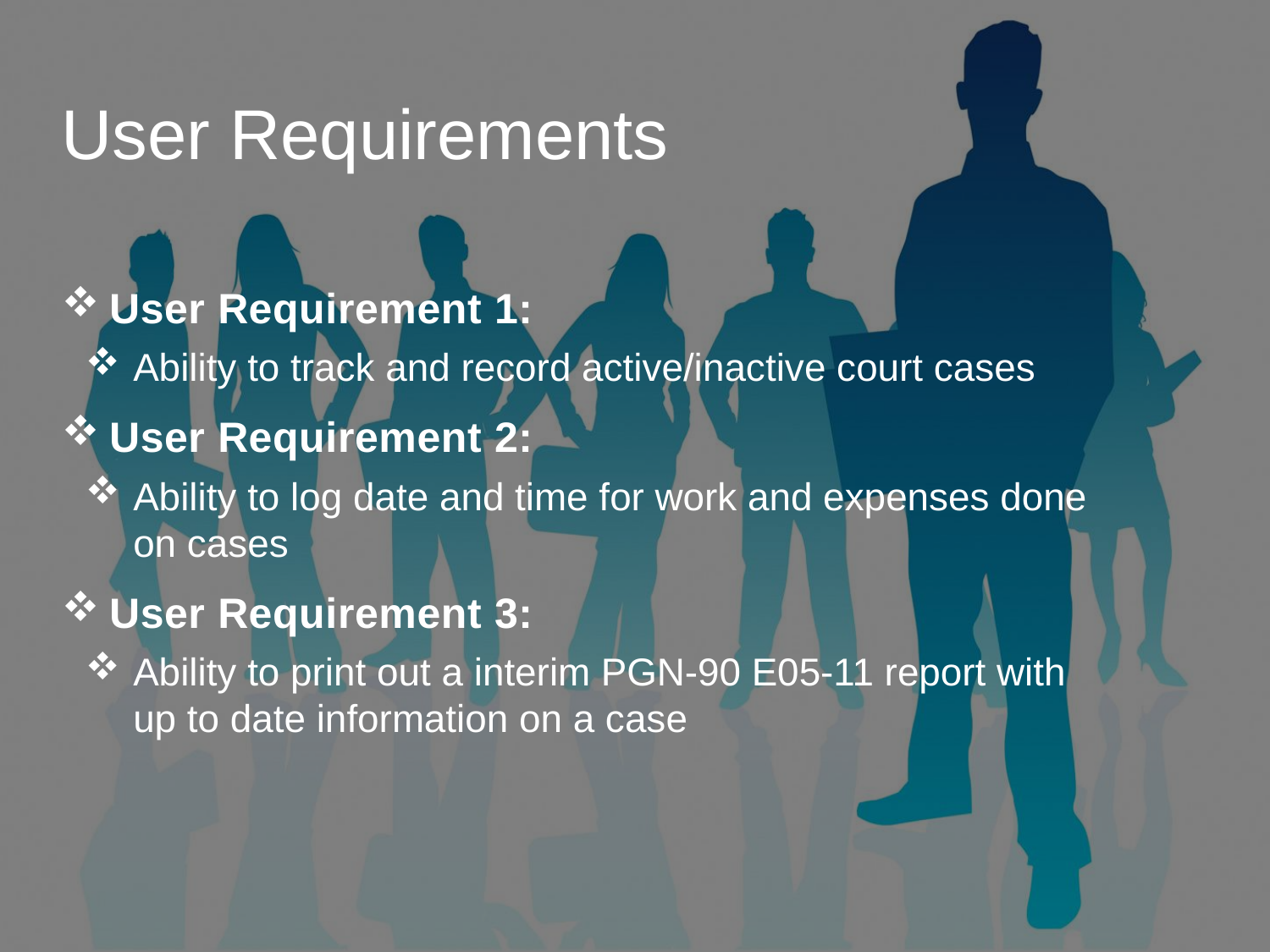

# User Requirements

User Requirement 1:
Ability to track and record active/inactive court cases
User Requirement 2:
Ability to log date and time for work and expenses done on cases
User Requirement 3:
Ability to print out a interim PGN-90 E05-11 report with up to date information on a case